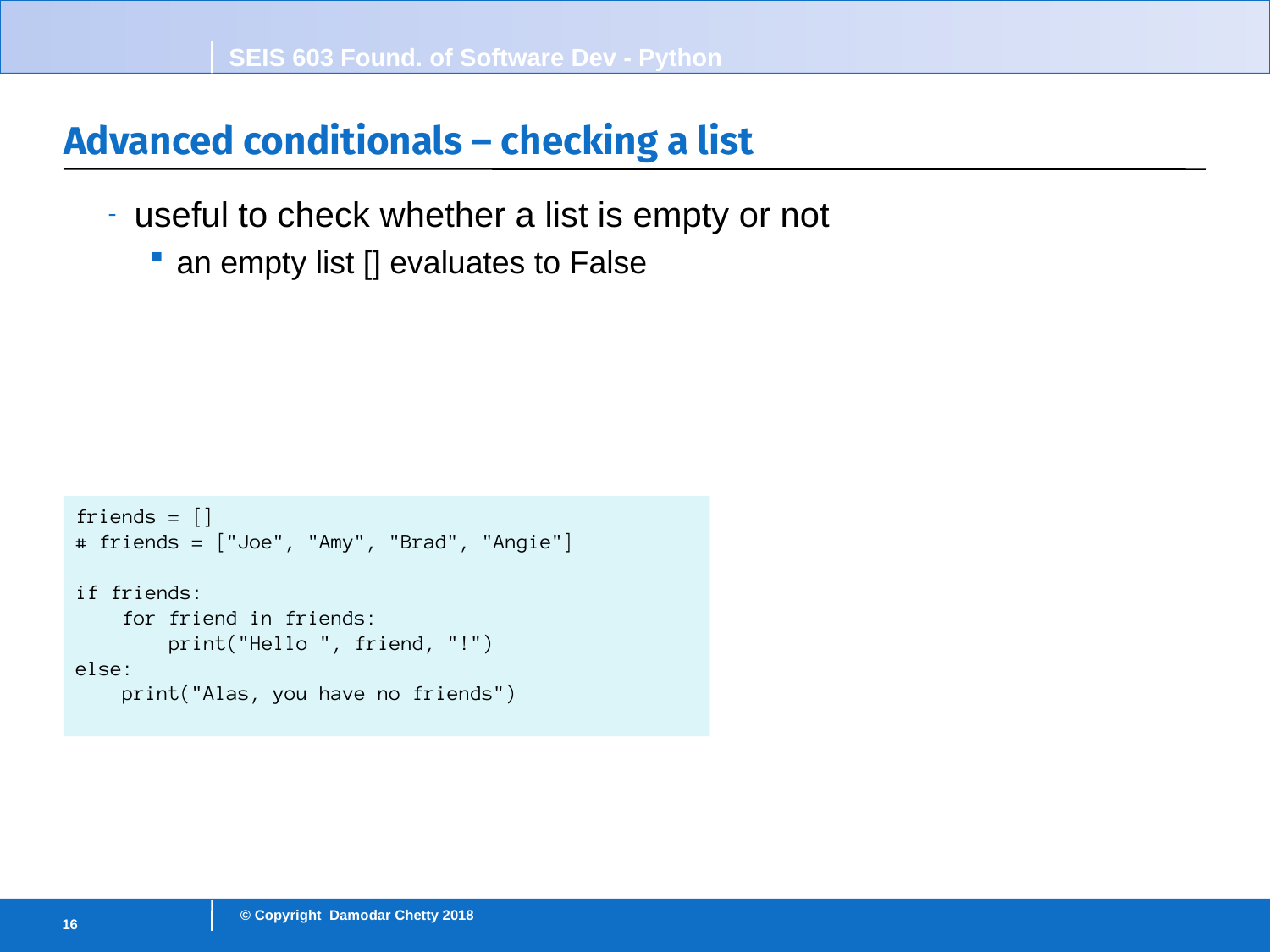

# Advanced conditionals – checking a list
useful to check whether a list is empty or not
an empty list [] evaluates to False
friends = []
# friends = ["Joe", "Amy", "Brad", "Angie"]

if friends:
    for friend in friends:
        print("Hello ", friend, "!")
else:
    print("Alas, you have no friends")

16